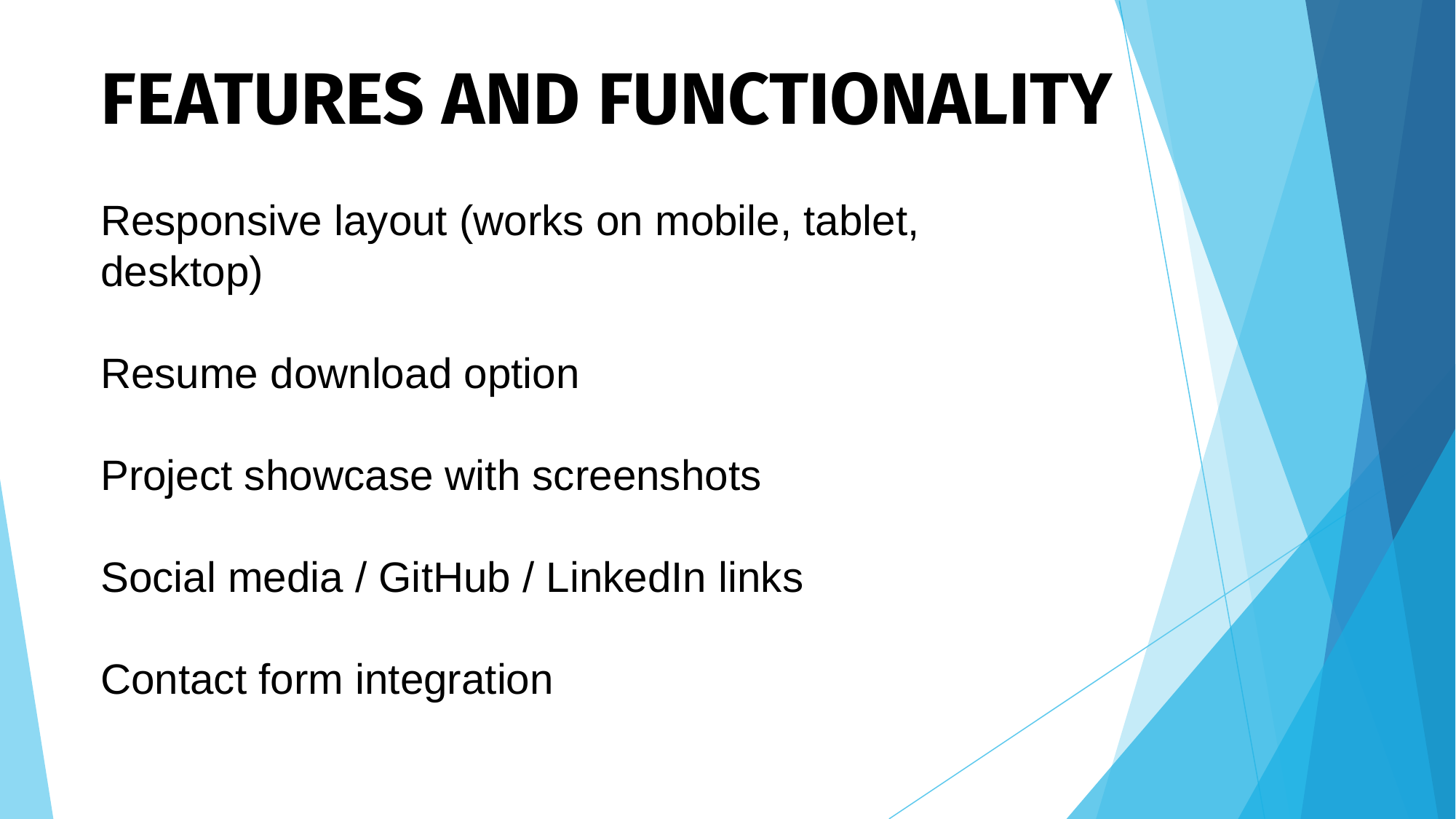

# FEATURES AND FUNCTIONALITY
Responsive layout (works on mobile, tablet, desktop)

Resume download option

Project showcase with screenshots

Social media / GitHub / LinkedIn links

Contact form integration